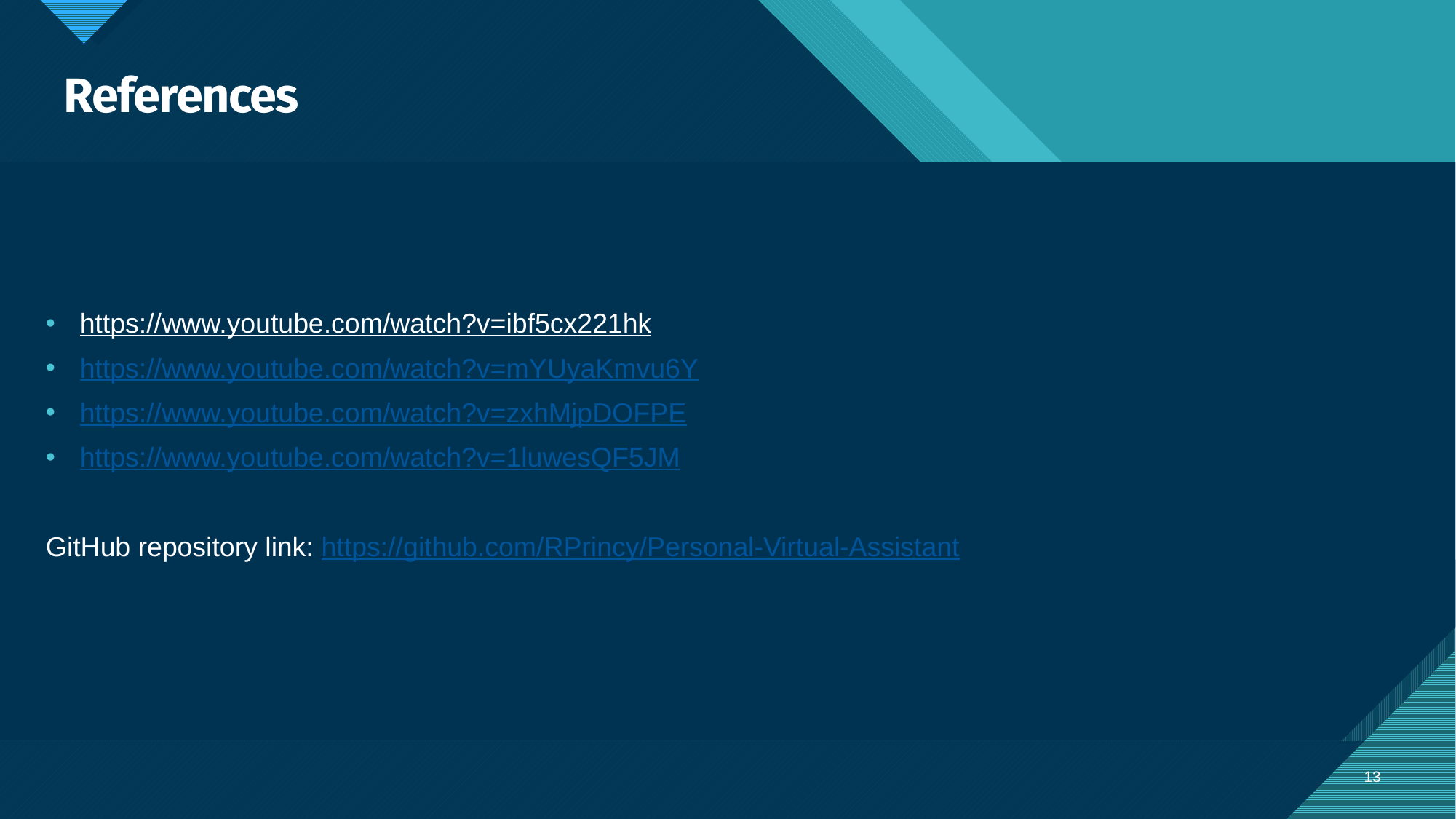

# References
https://www.youtube.com/watch?v=ibf5cx221hk
https://www.youtube.com/watch?v=mYUyaKmvu6Y
https://www.youtube.com/watch?v=zxhMjpDOFPE
https://www.youtube.com/watch?v=1luwesQF5JM

GitHub repository link: https://github.com/RPrincy/Personal-Virtual-Assistant
13